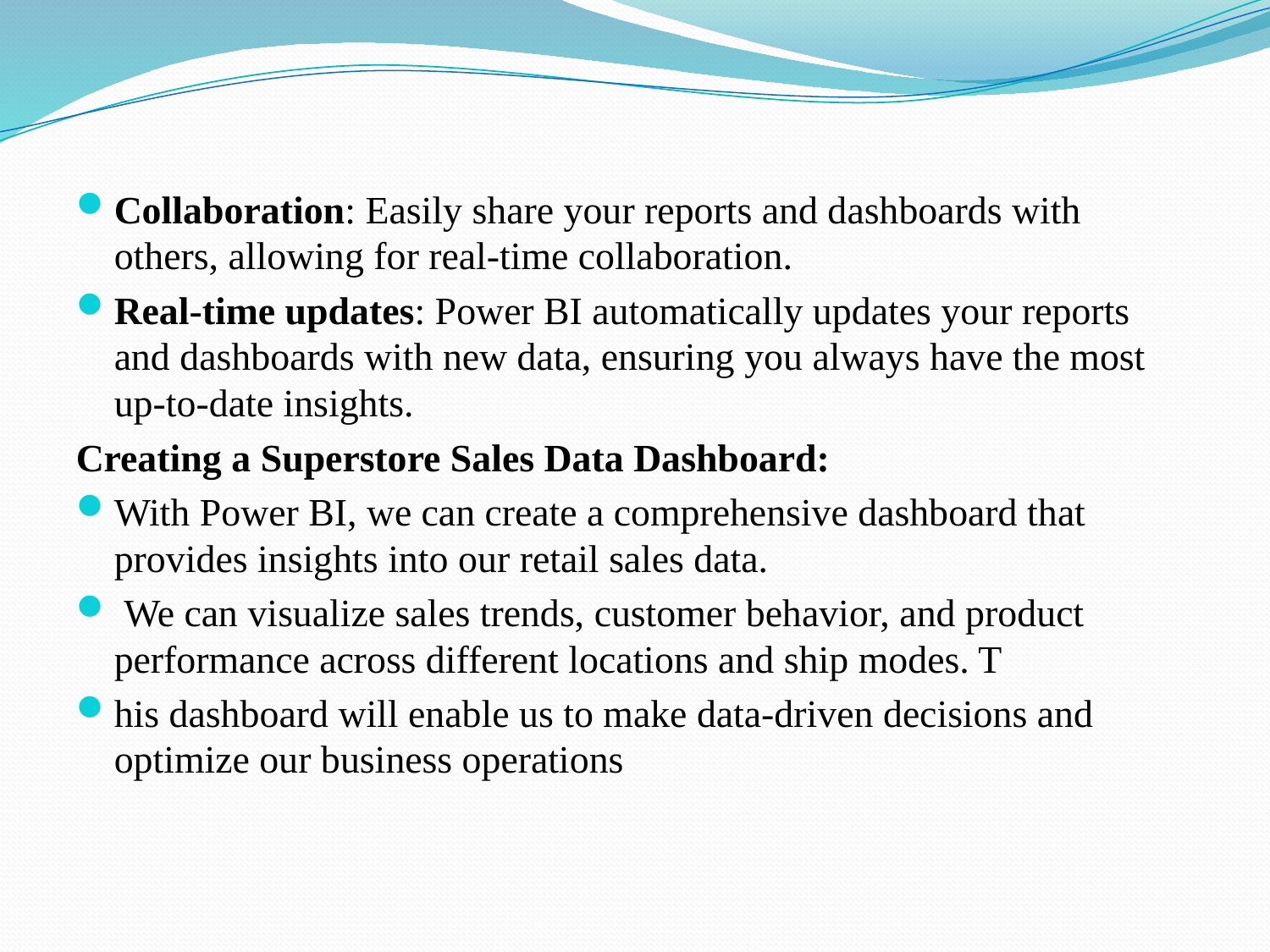

Collaboration: Easily share your reports and dashboards with others, allowing for real-time collaboration.
Real-time updates: Power BI automatically updates your reports and dashboards with new data, ensuring you always have the most up-to-date insights.
Creating a Superstore Sales Data Dashboard:
With Power BI, we can create a comprehensive dashboard that provides insights into our retail sales data.
 We can visualize sales trends, customer behavior, and product performance across different locations and ship modes. T
his dashboard will enable us to make data-driven decisions and optimize our business operations